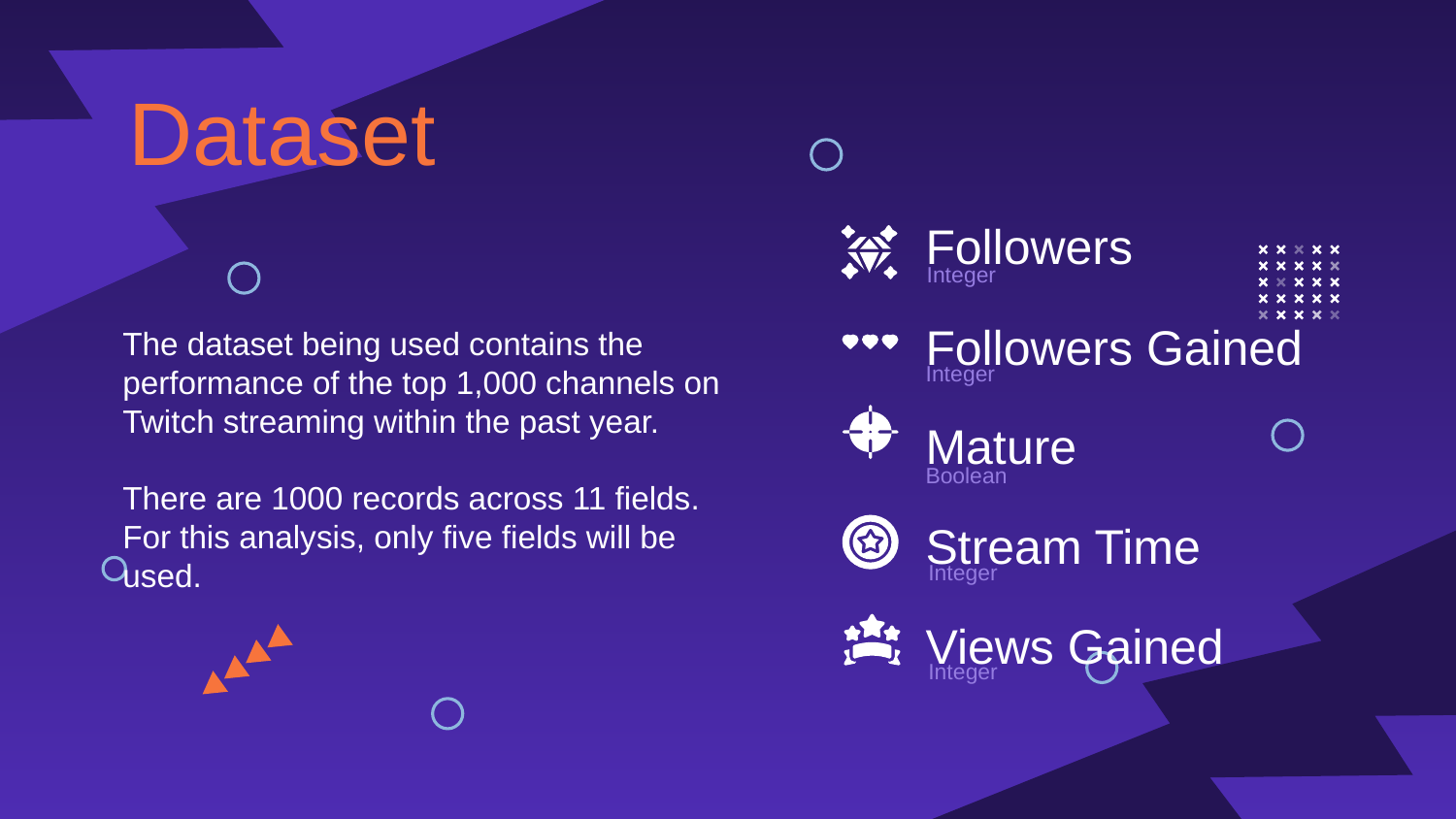

# Dataset

Followers

Integer
Followers Gained
The dataset being used contains the performance of the top 1,000 channels on Twitch streaming within the past year.

There are 1000 records across 11 fields. For this analysis, only five fields will be used.

Integer

Mature
Boolean

Stream Time
Integer

Views Gained
Integer